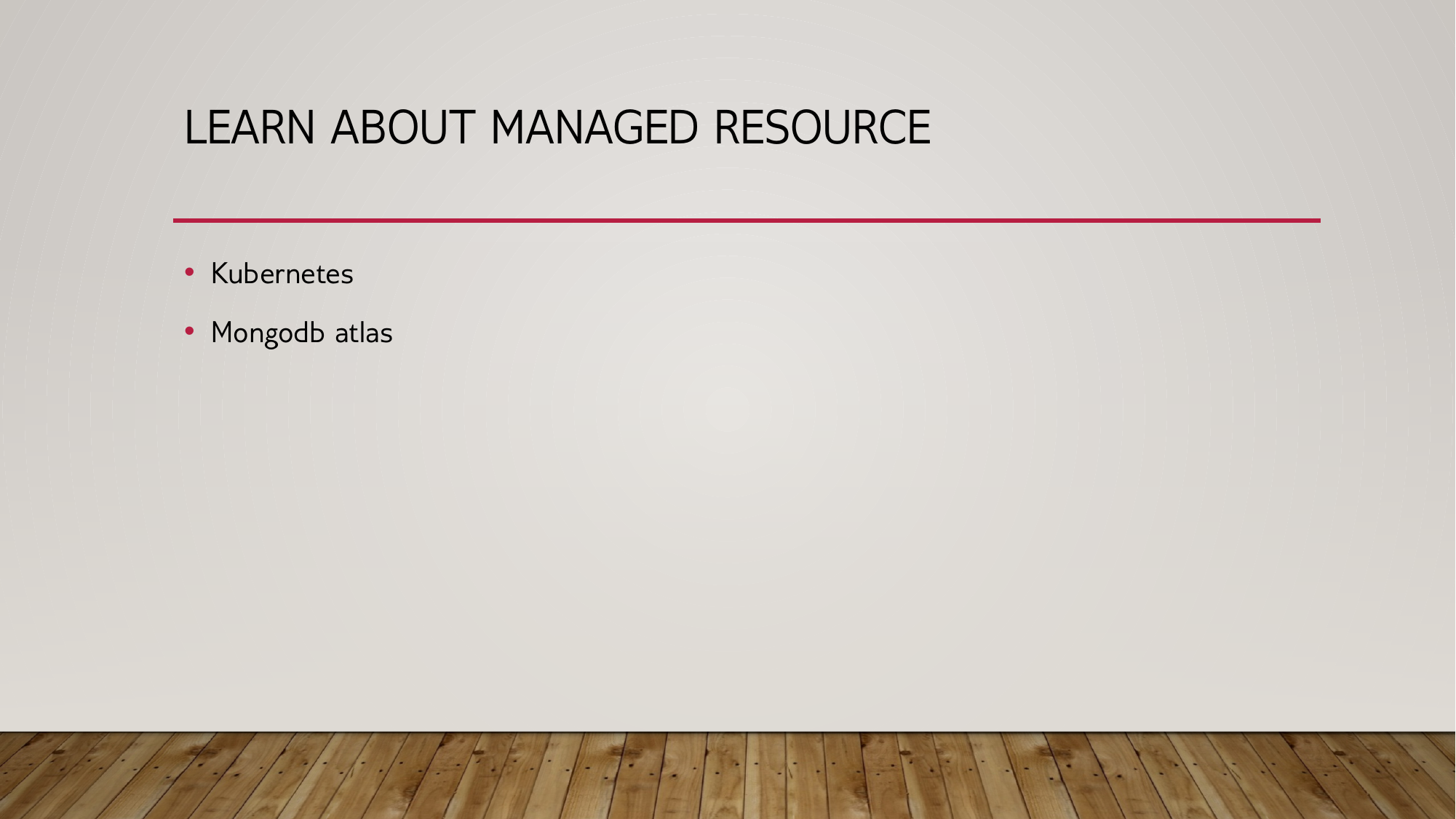

# Learn about managed resource
Kubernetes
Mongodb atlas